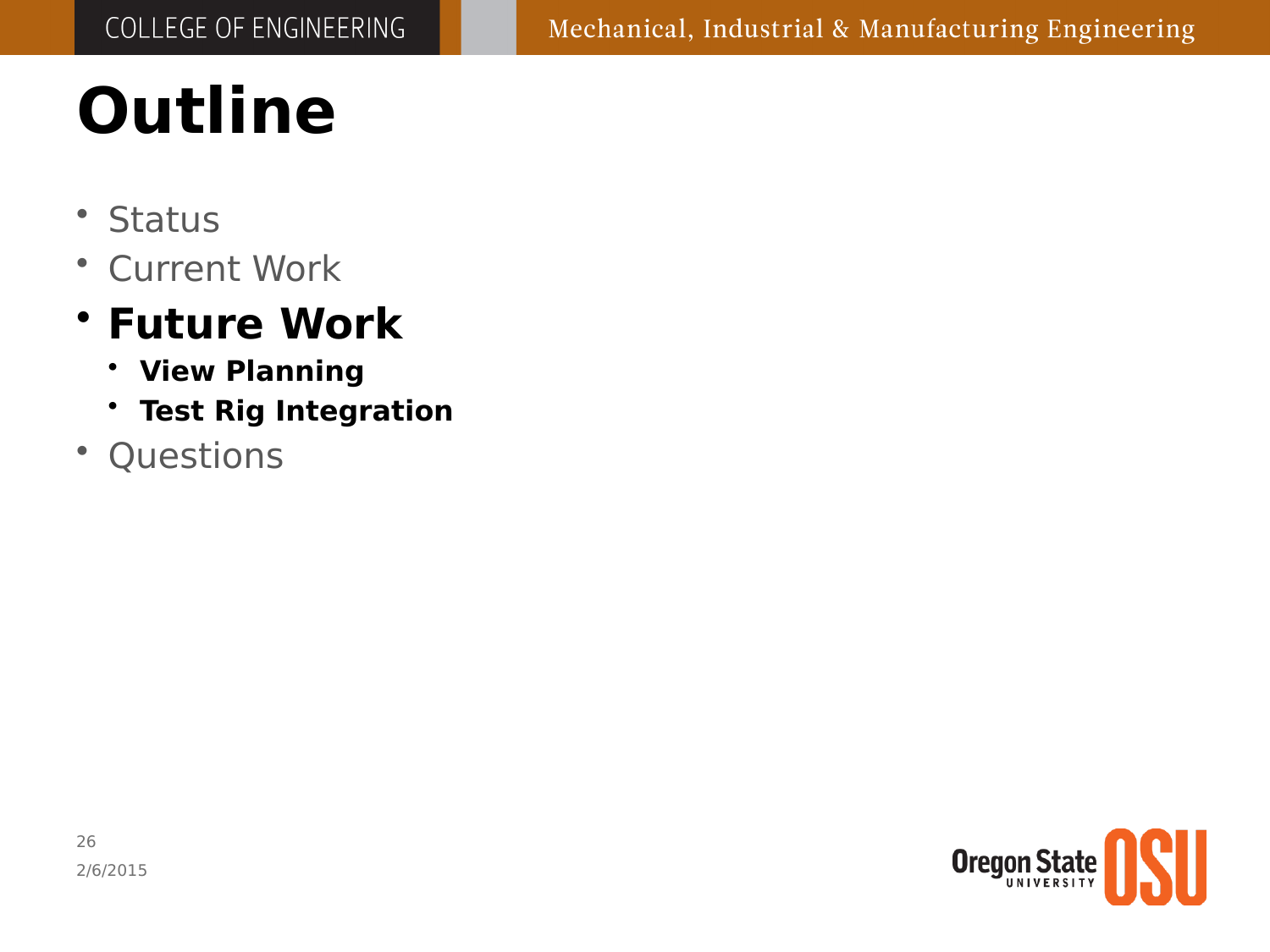

# Outline
Status
Current Work
Future Work
View Planning
Test Rig Integration
Questions
26
2/6/2015